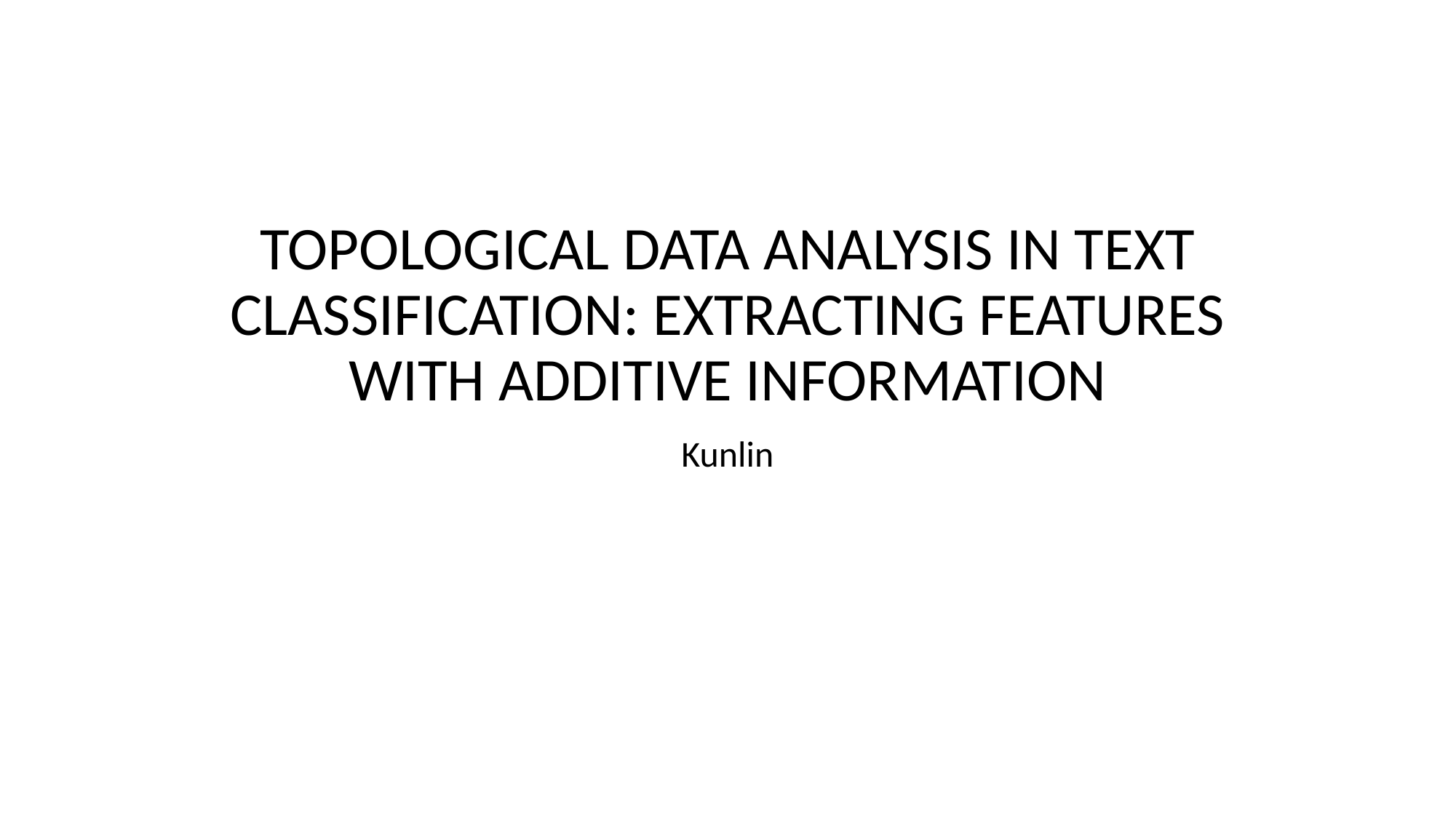

# TOPOLOGICAL DATA ANALYSIS IN TEXT CLASSIFICATION: EXTRACTING FEATURES WITH ADDITIVE INFORMATION
Kunlin